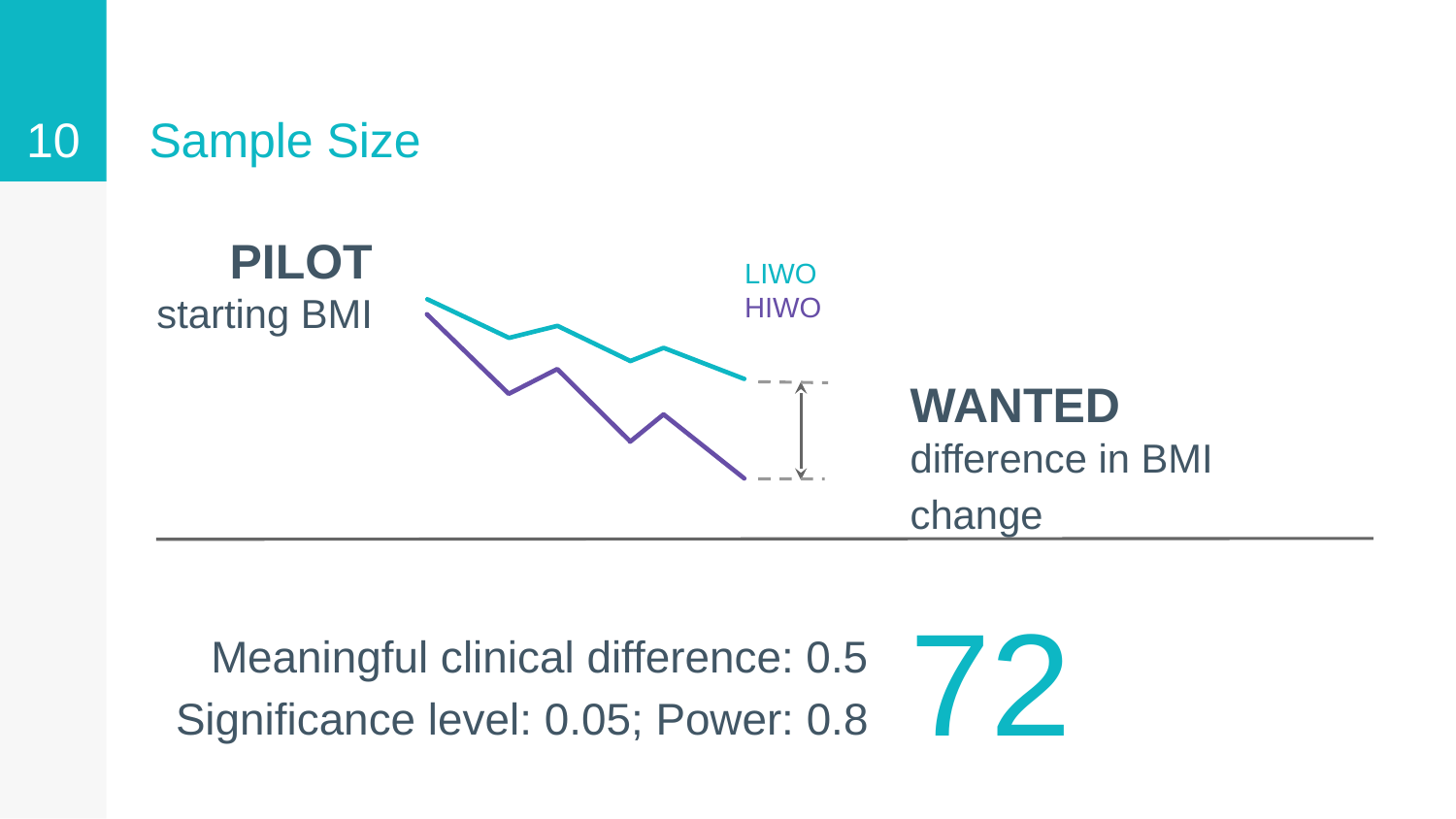

10
# Sample Size
PILOT
starting BMI
LIWO
HIWO

WANTED
difference in BMI change
72
Meaningful clinical difference: 0.5
Significance level: 0.05; Power: 0.8